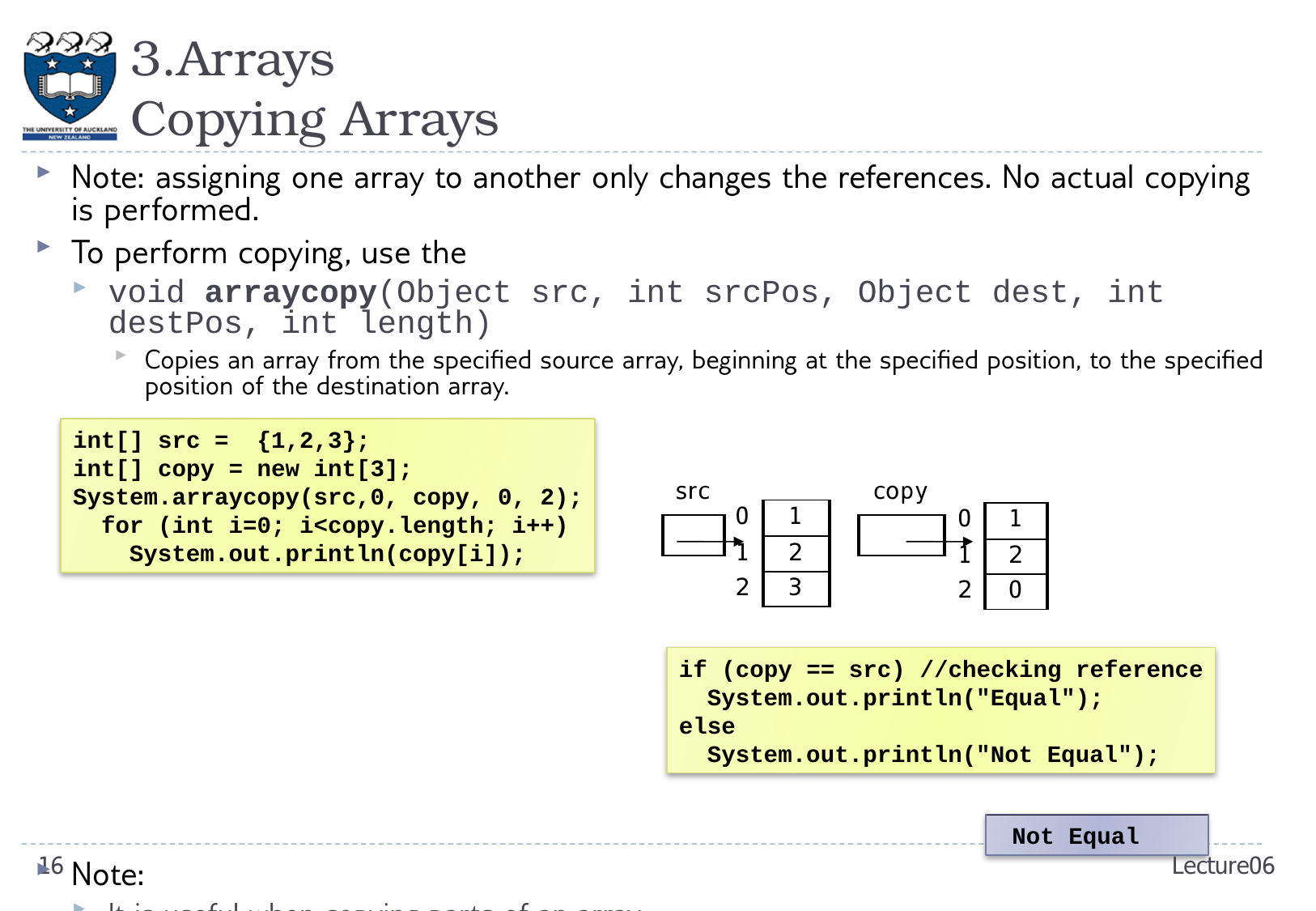

# 3.Arrays Copying Arrays
Note: assigning one array to another only changes the references. No actual copying is performed.
To perform copying, use the
void arraycopy(Object src, int srcPos, Object dest, int destPos, int length)
Copies an array from the specified source array, beginning at the specified position, to the specified position of the destination array.

Note:
It is useful when copying parts of an array
The copy array must be first created.
int[] src =  {1,2,3};
int[] copy = new int[3];
System.arraycopy(src,0, copy, 0, 2);
  for (int i=0; i<copy.length; i++)
    System.out.println(copy[i]);
|  |  |
| --- | --- |
| 0 | 1 |
| 1 | 2 |
| 2 | 3 |
|  |  |
| --- | --- |
| 0 | 1 |
| 1 | 2 |
| 2 | 0 |
|  | src |
| --- | --- |
|  |  |
|  | copy |
| --- | --- |
|  |  |

if (copy == src) //checking reference
  System.out.println("Equal");
else
  System.out.println("Not Equal");
 Not Equal
16
Lecture06